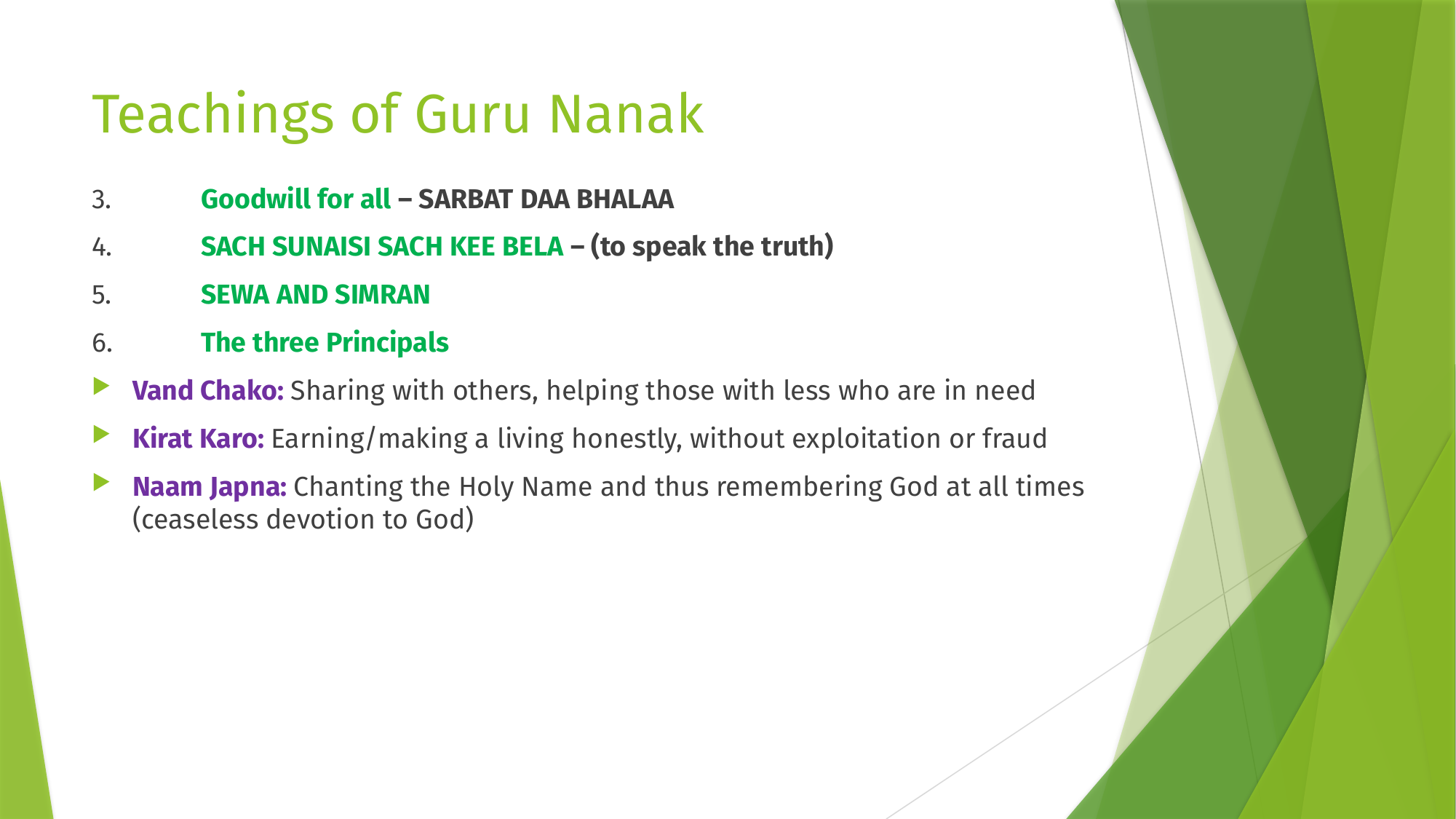

# Teachings of Guru Nanak
3.	Goodwill for all – SARBAT DAA BHALAA
4.	SACH SUNAISI SACH KEE BELA – (to speak the truth)
5.	SEWA AND SIMRAN
6.	The three Principals
Vand Chako: Sharing with others, helping those with less who are in need
Kirat Karo: Earning/making a living honestly, without exploitation or fraud
Naam Japna: Chanting the Holy Name and thus remembering God at all times (ceaseless devotion to God)